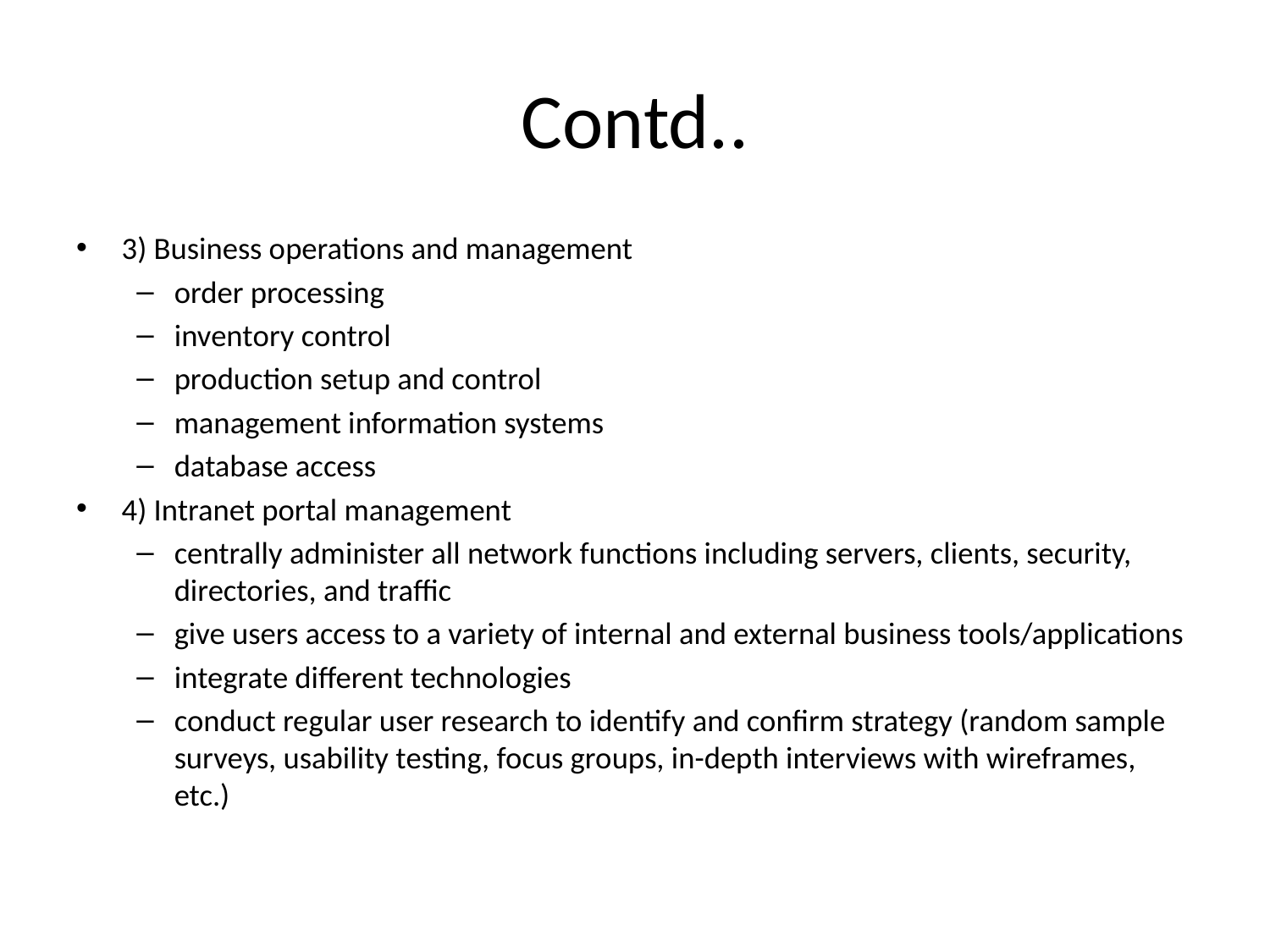

# Contd..
3) Business operations and management
order processing
inventory control
production setup and control
management information systems
database access
4) Intranet portal management
centrally administer all network functions including servers, clients, security, directories, and traffic
give users access to a variety of internal and external business tools/applications
integrate different technologies
conduct regular user research to identify and confirm strategy (random sample surveys, usability testing, focus groups, in-depth interviews with wireframes, etc.)